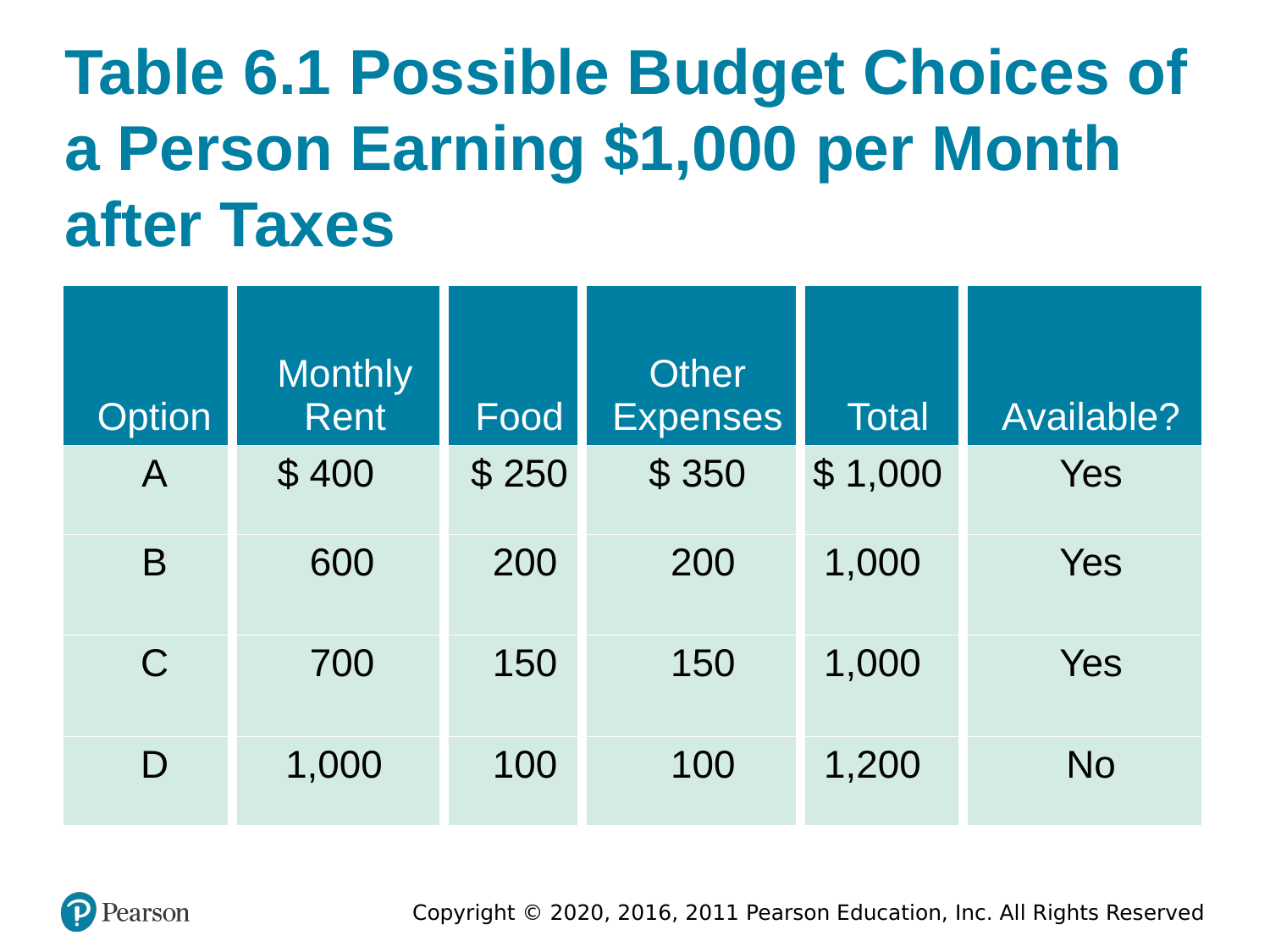

# Table 6.1 Possible Budget Choices of a Person Earning $1,000 per Month after Taxes
| Option | Monthly Rent | Food | Other Expenses | Total | Available? |
| --- | --- | --- | --- | --- | --- |
| A | $ 400 | $ 250 | $ 350 | $ 1,000 | Yes |
| B | 600 | 200 | 200 | 1,000 | Yes |
| C | 700 | 150 | 150 | 1,000 | Yes |
| D | 1,000 | 100 | 100 | 1,200 | No |